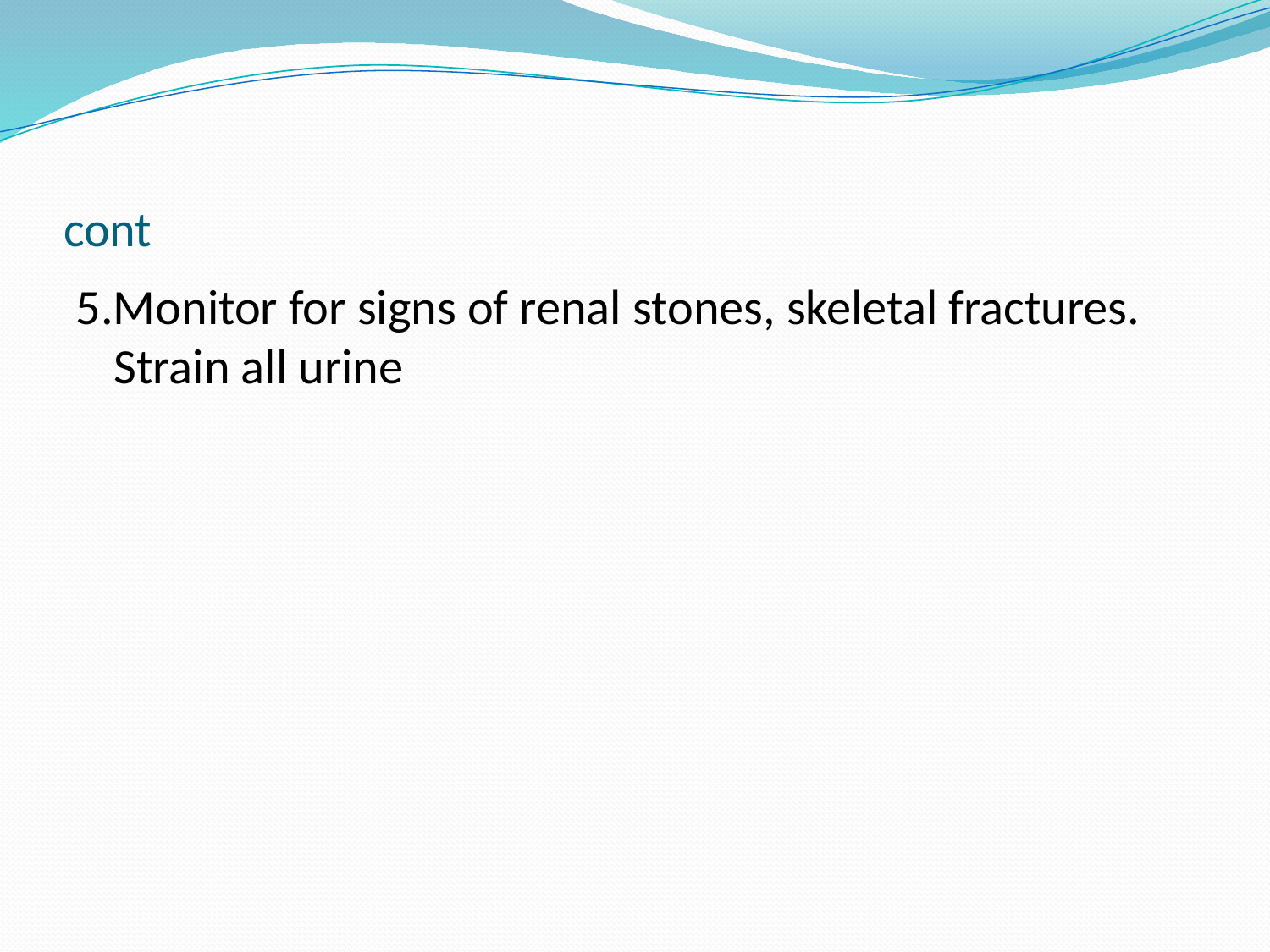

# cont
5.Monitor for signs of renal stones, skeletal fractures. Strain all urine